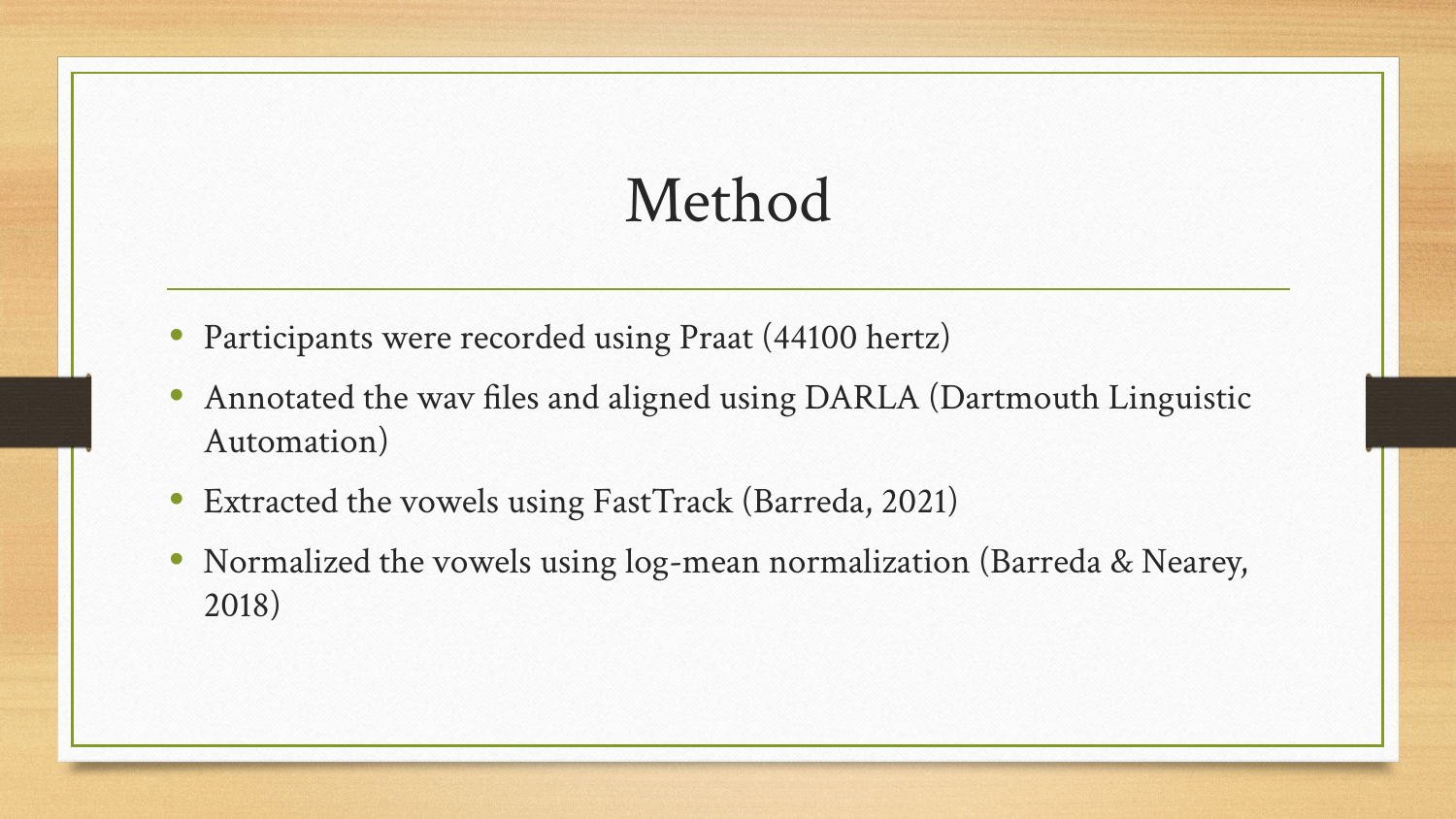

# Method
Participants were recorded using Praat (44100 hertz)
Annotated the wav files and aligned using DARLA (Dartmouth Linguistic Automation)
Extracted the vowels using FastTrack (Barreda, 2021)
Normalized the vowels using log-mean normalization (Barreda & Nearey, 2018)